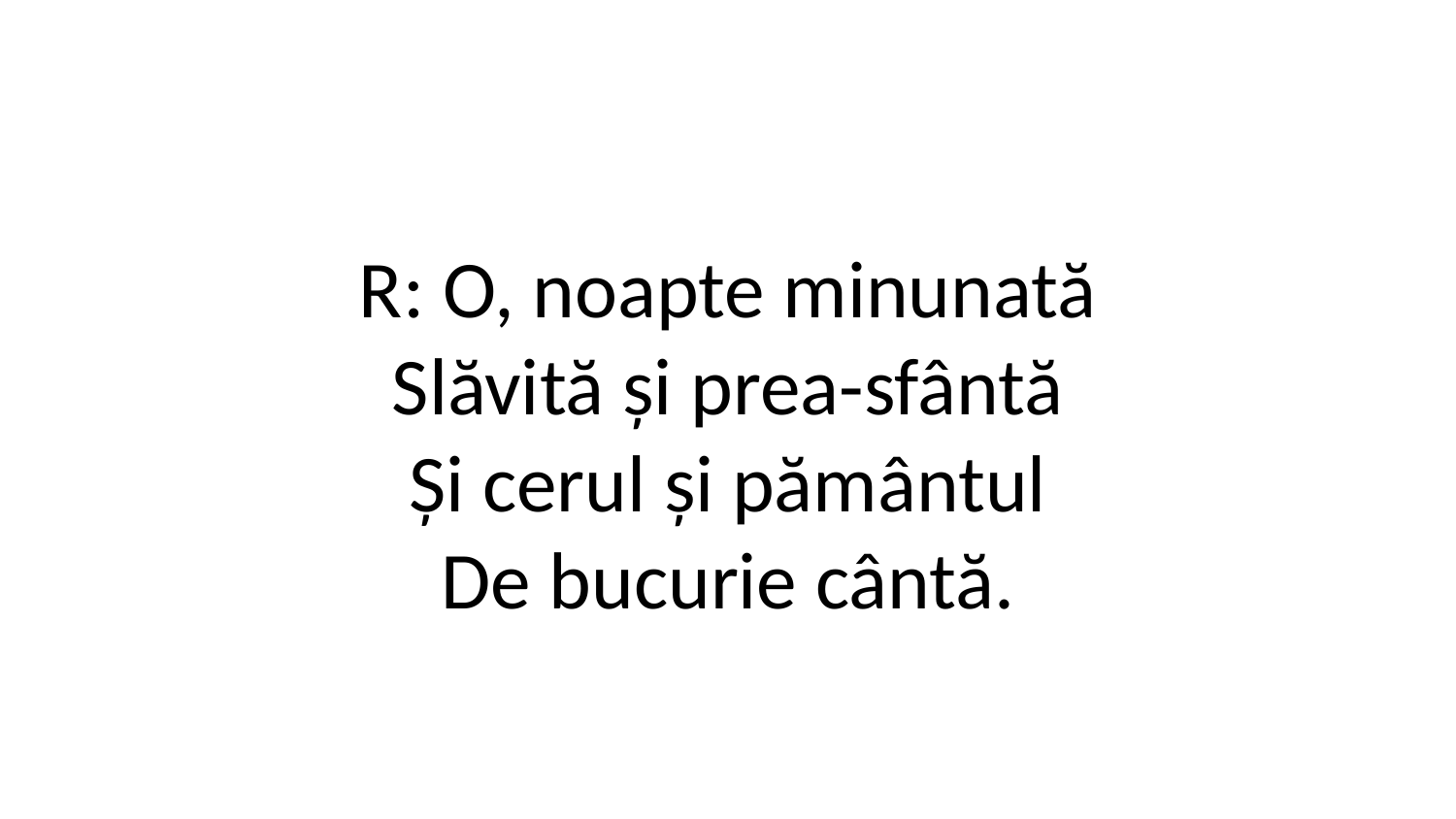

R: O, noapte minunată
Slăvită și prea-sfântă
Și cerul și pământul
De bucurie cântă.